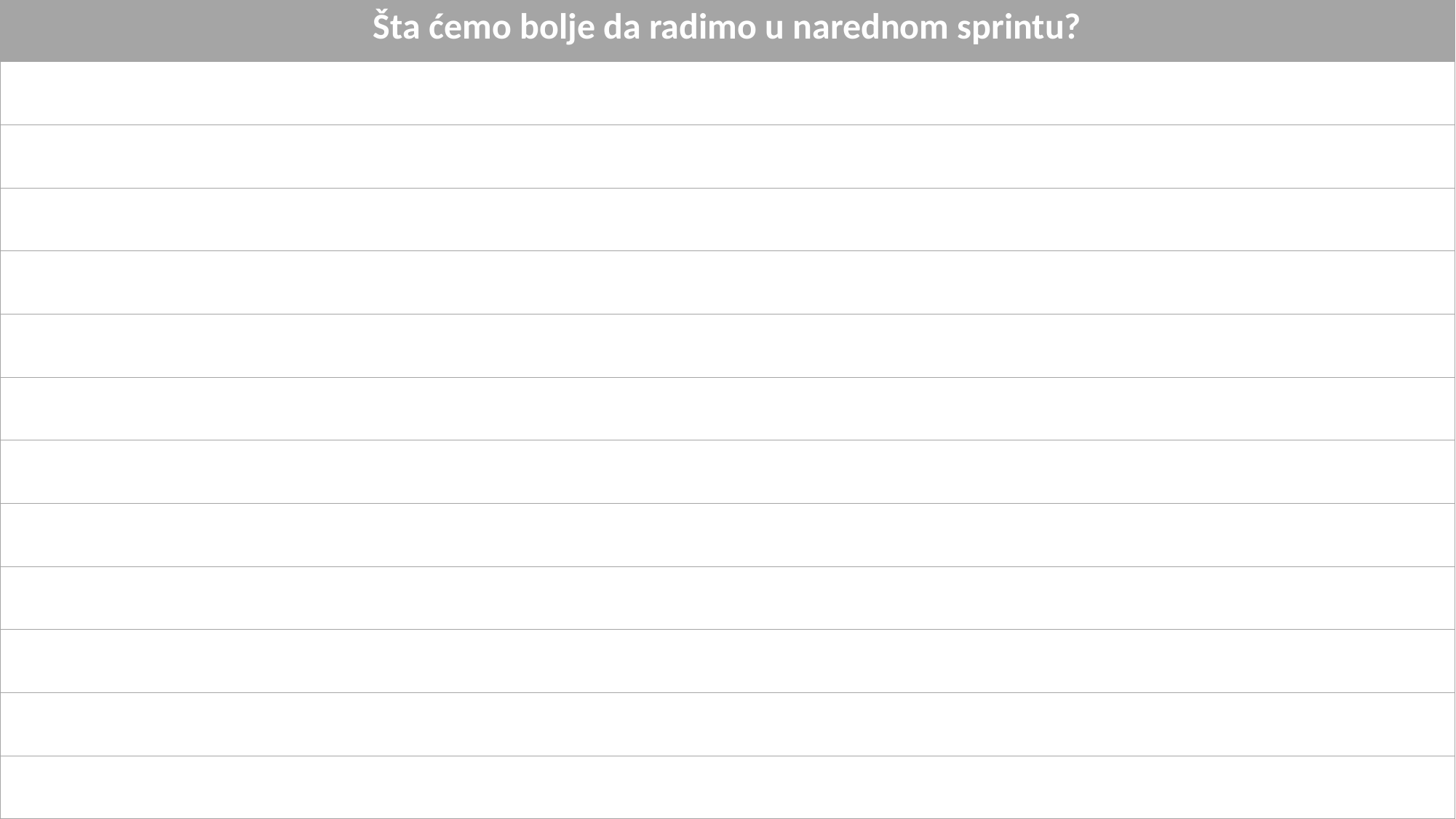

| Šta ćemo bolje da radimo u narednom sprintu? |
| --- |
|  |
|  |
|  |
|  |
|  |
|  |
|  |
|  |
|  |
|  |
|  |
|  |